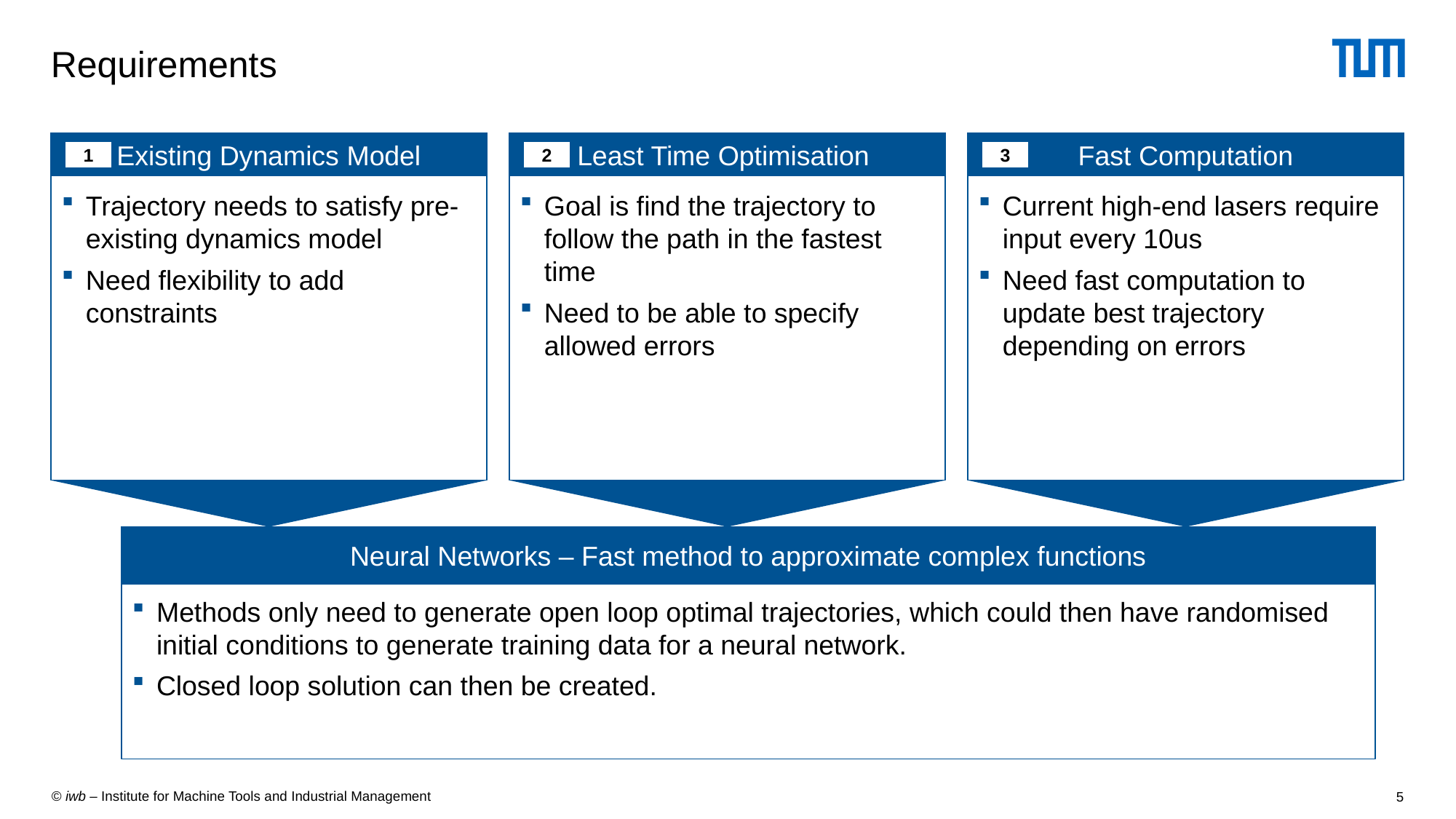

# Requirements
Existing Dynamics Model
Least Time Optimisation
Fast Computation
1
3
2
Trajectory needs to satisfy pre-existing dynamics model
Need flexibility to add constraints
Goal is find the trajectory to follow the path in the fastest time
Need to be able to specify allowed errors
Current high-end lasers require input every 10us
Need fast computation to update best trajectory depending on errors

Header A
Header B
Header C
1
2
3
Lorem ipsum dolor sit amet, consetetur elitr
At vero eos et accusam et justo duo dolores et ea rebum
Lorem ipsum dolor sit amet, consetetur elitr
At vero eos et accusam et justo duo dolores et ea rebum
Lorem ipsum dolor sit amet, consetetur elitr
At vero eos et accusam et justo duo dolores et ea rebum
Please choose high contrast between Primary and Contrast color

Neural Networks – Fast method to approximate complex functions
Methods only need to generate open loop optimal trajectories, which could then have randomised initial conditions to generate training data for a neural network.
Closed loop solution can then be created.

5